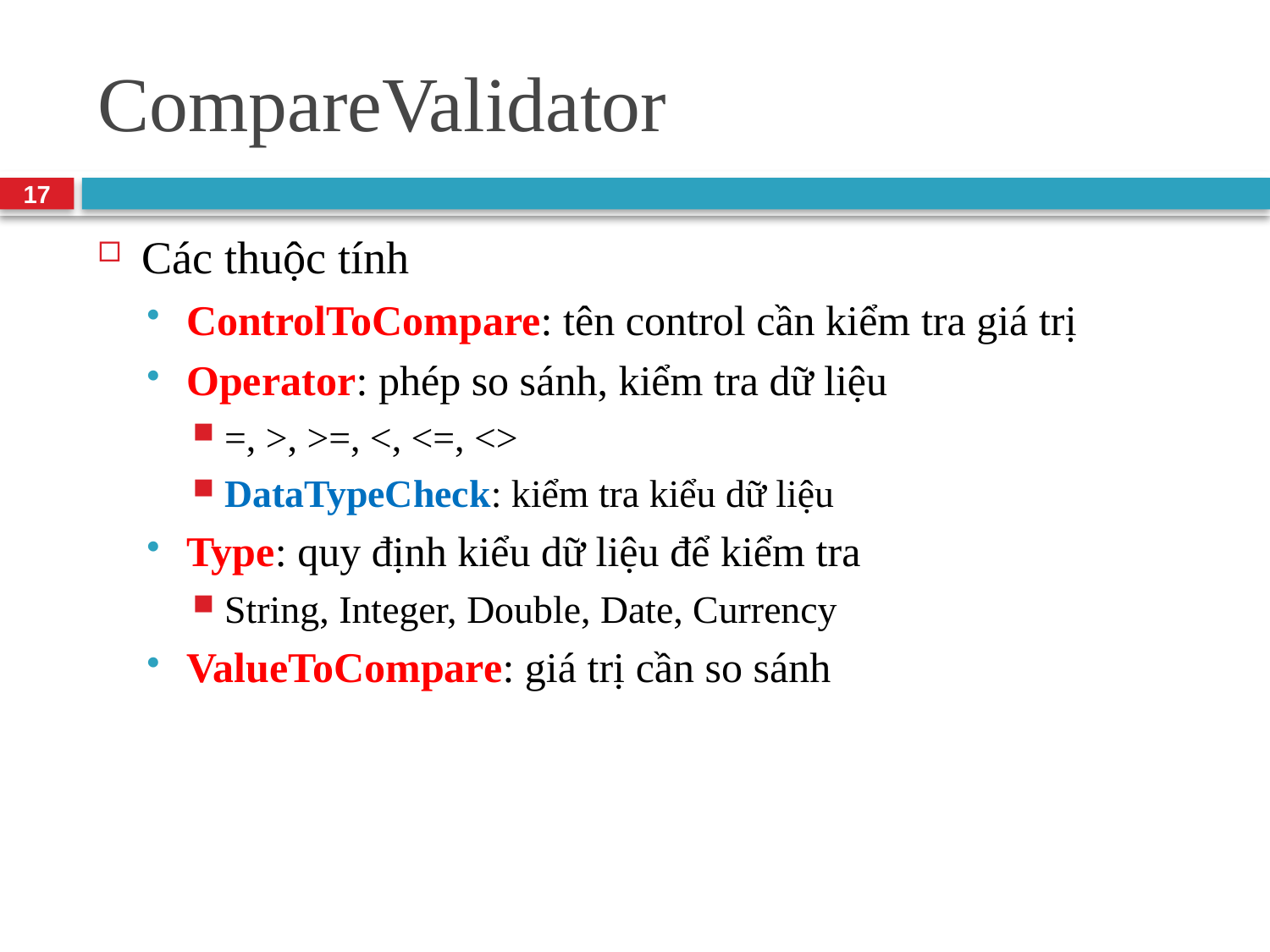

# CompareValidator
17
Các thuộc tính
ControlToCompare: tên control cần kiểm tra giá trị
Operator: phép so sánh, kiểm tra dữ liệu
=, >, >=, <, <=, <>
DataTypeCheck: kiểm tra kiểu dữ liệu
Type: quy định kiểu dữ liệu để kiểm tra
String, Integer, Double, Date, Currency
ValueToCompare: giá trị cần so sánh